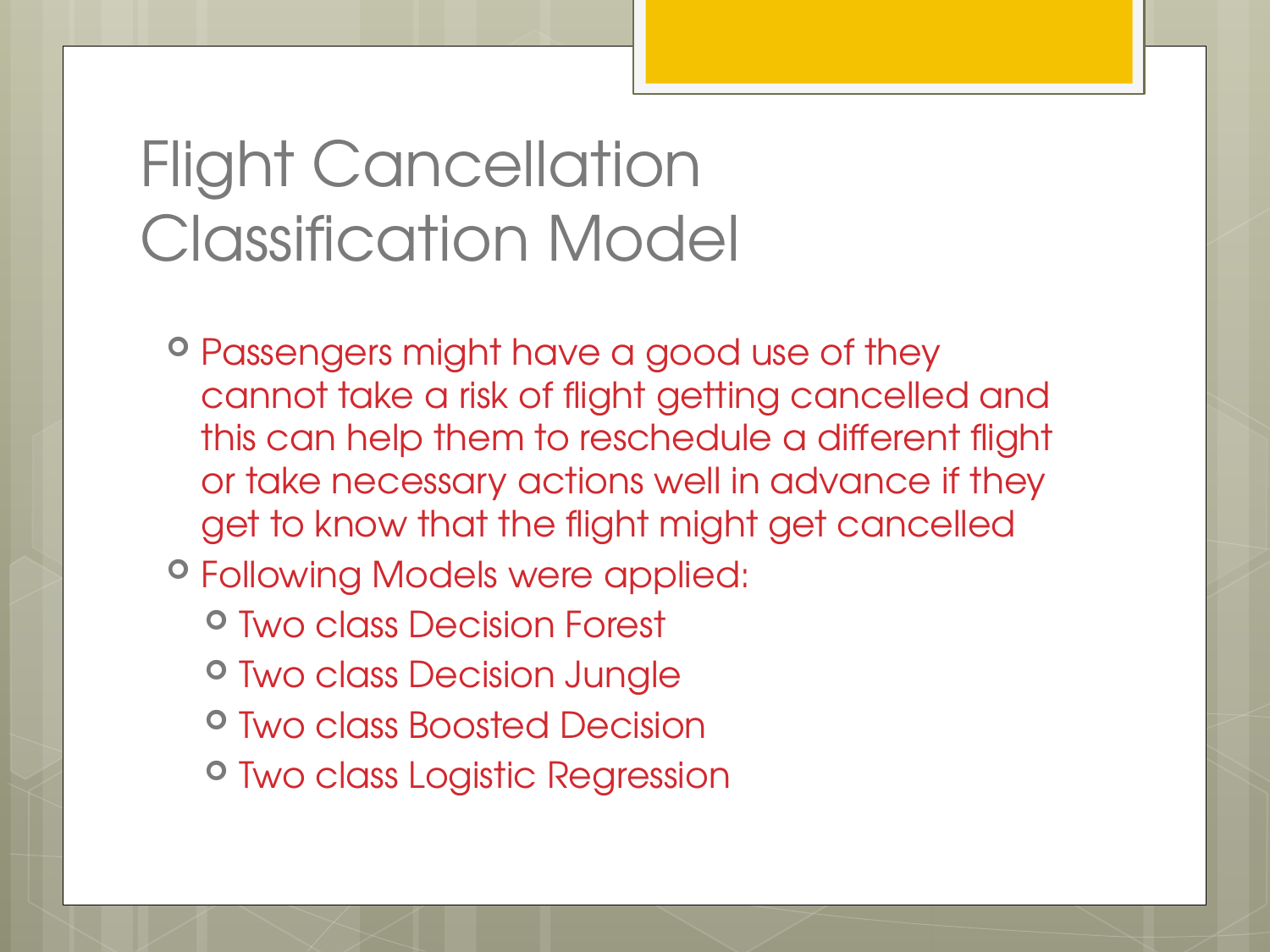

# Flight Cancellation Classification Model
Passengers might have a good use of they cannot take a risk of flight getting cancelled and this can help them to reschedule a different flight or take necessary actions well in advance if they get to know that the flight might get cancelled
Following Models were applied:
Two class Decision Forest
Two class Decision Jungle
Two class Boosted Decision
Two class Logistic Regression